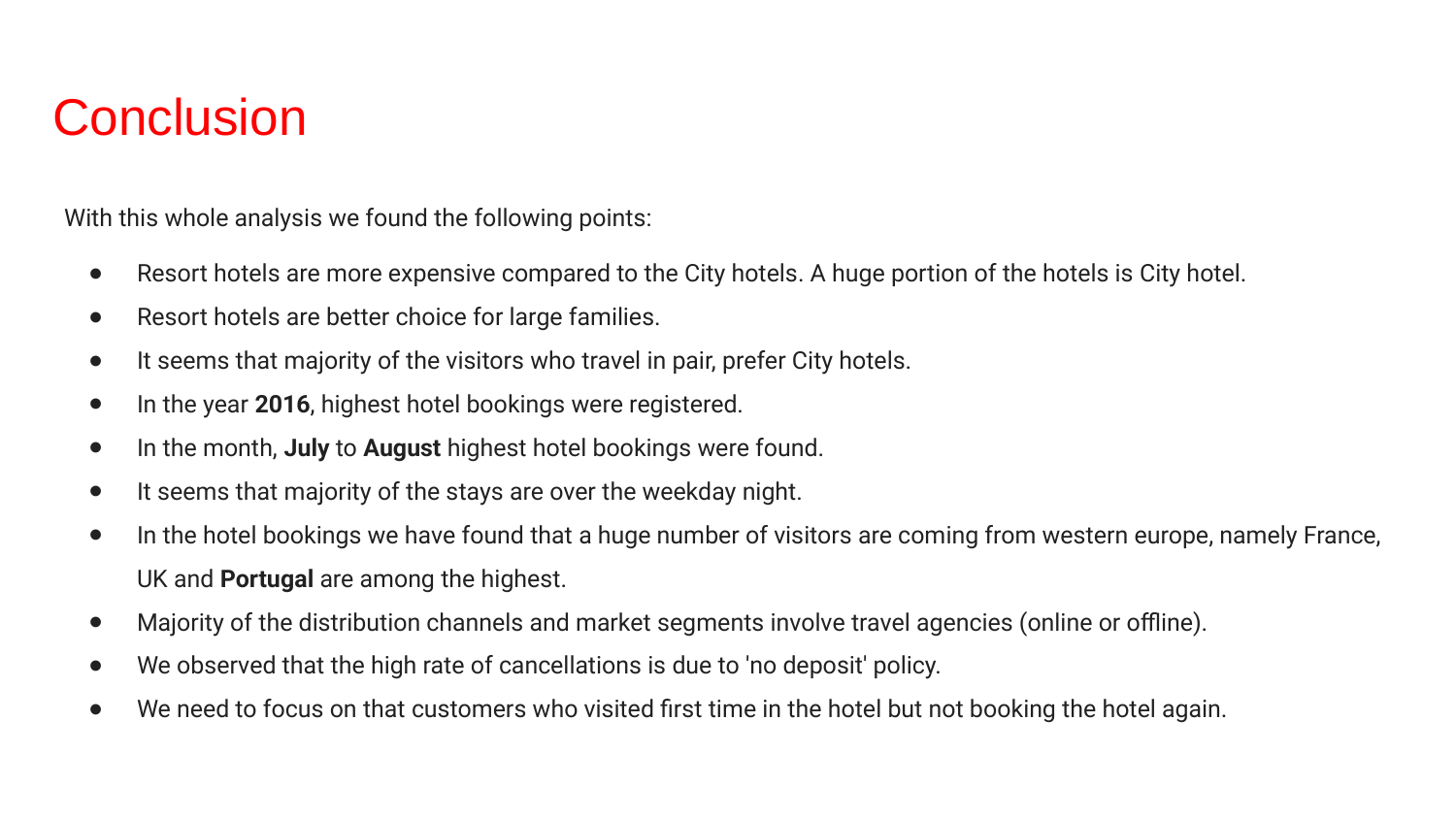

# Conclusion
With this whole analysis we found the following points:
Resort hotels are more expensive compared to the City hotels. A huge portion of the hotels is City hotel.
Resort hotels are better choice for large families.
It seems that majority of the visitors who travel in pair, prefer City hotels.
In the year 2016, highest hotel bookings were registered.
In the month, July to August highest hotel bookings were found.
It seems that majority of the stays are over the weekday night.
In the hotel bookings we have found that a huge number of visitors are coming from western europe, namely France, UK and Portugal are among the highest.
Majority of the distribution channels and market segments involve travel agencies (online or offline).
We observed that the high rate of cancellations is due to 'no deposit' policy.
We need to focus on that customers who visited first time in the hotel but not booking the hotel again.